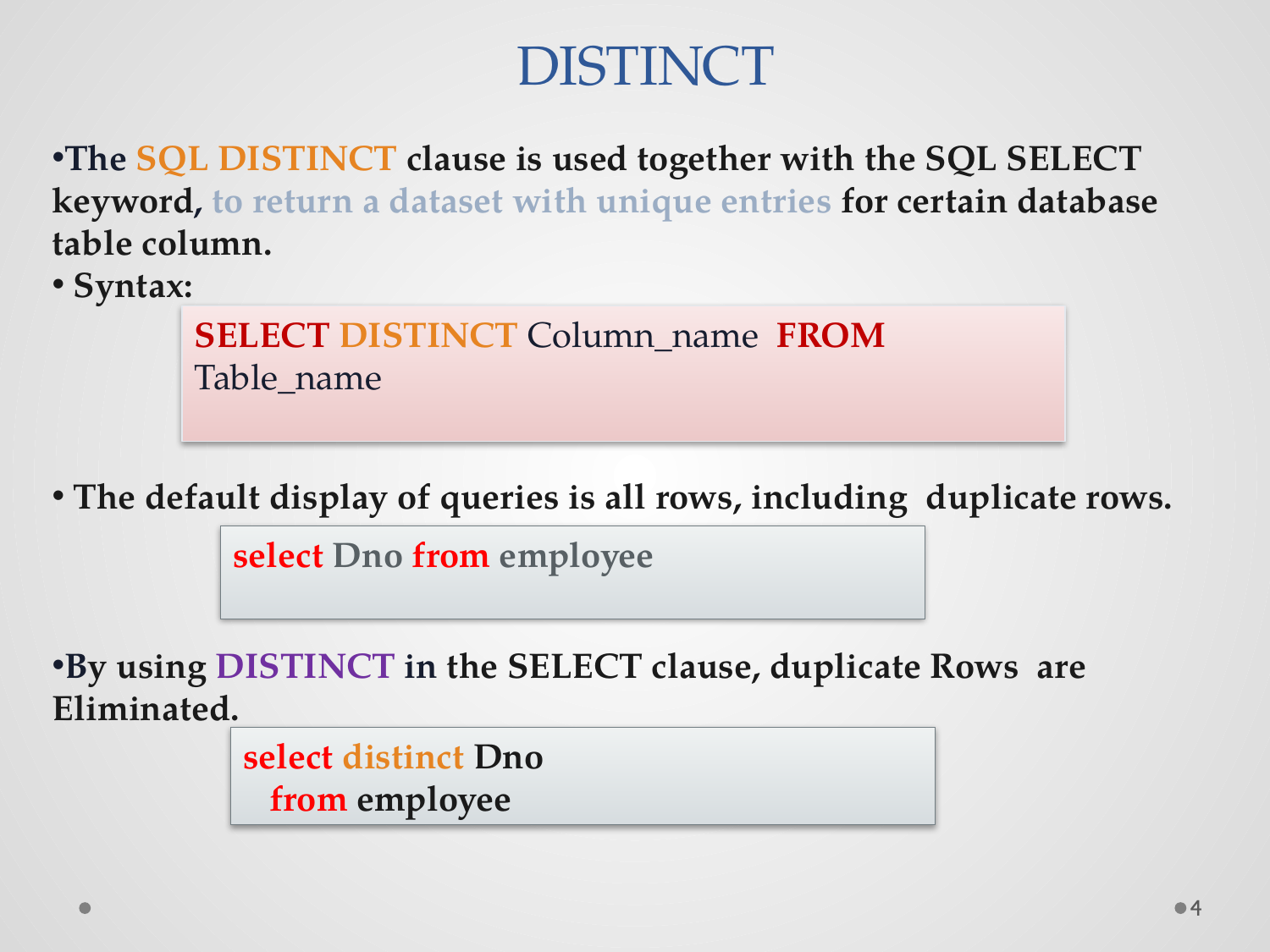

# DISTINCT
The SQL DISTINCT clause is used together with the SQL SELECT keyword, to return a dataset with unique entries for certain database table column.
 Syntax:

 The default display of queries is all rows, including  duplicate rows.

By using DISTINCT in the SELECT clause, duplicate Rows  are Eliminated.

SELECT DISTINCT Column_name  FROM Table_name

select Dno from employee

select distinct Dno
   from employee
4